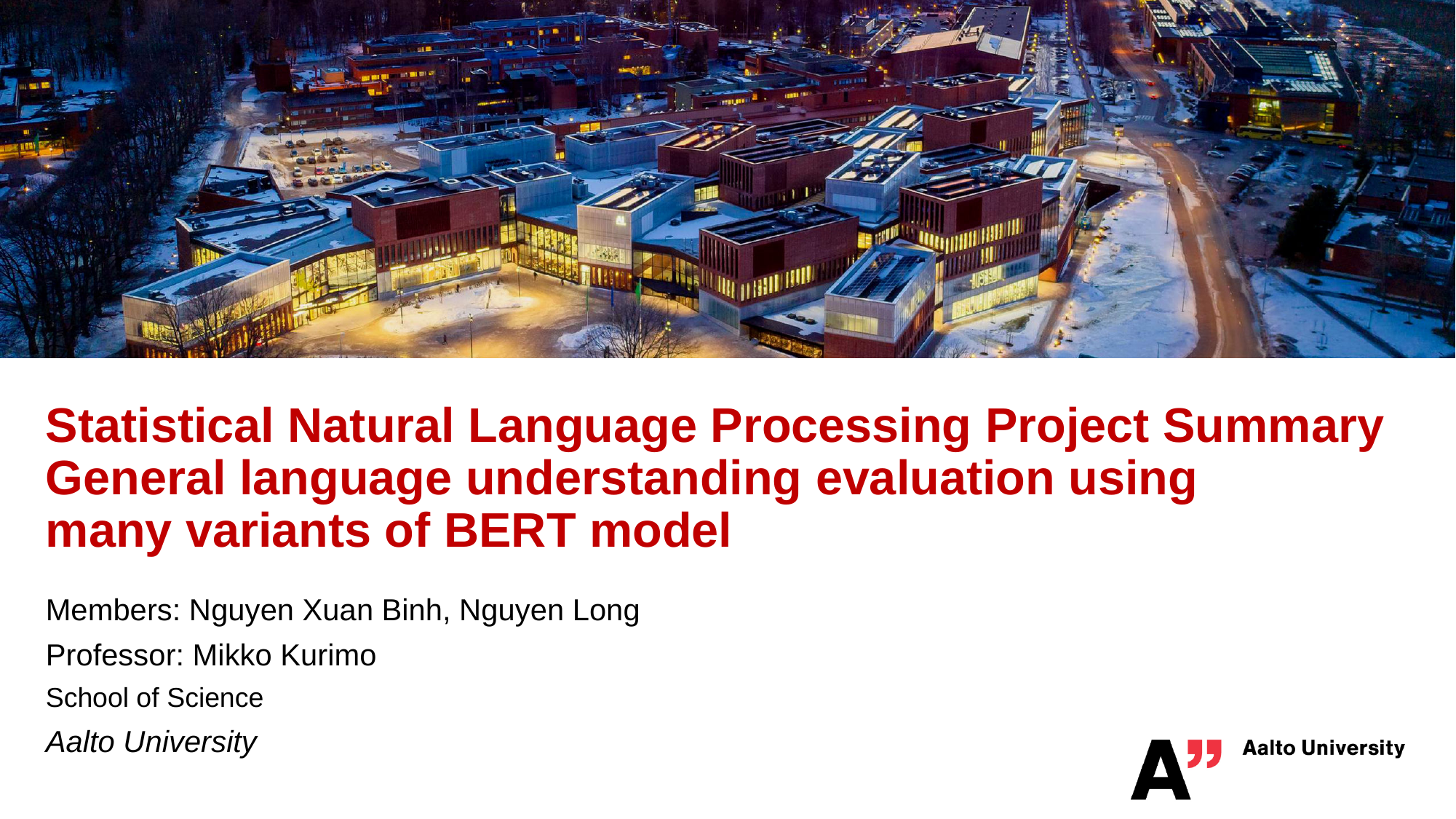

# Statistical Natural Language Processing Project Summary General language understanding evaluation using many variants of BERT model
Members: Nguyen Xuan Binh, Nguyen Long
Professor: Mikko Kurimo
School of Science
Aalto University